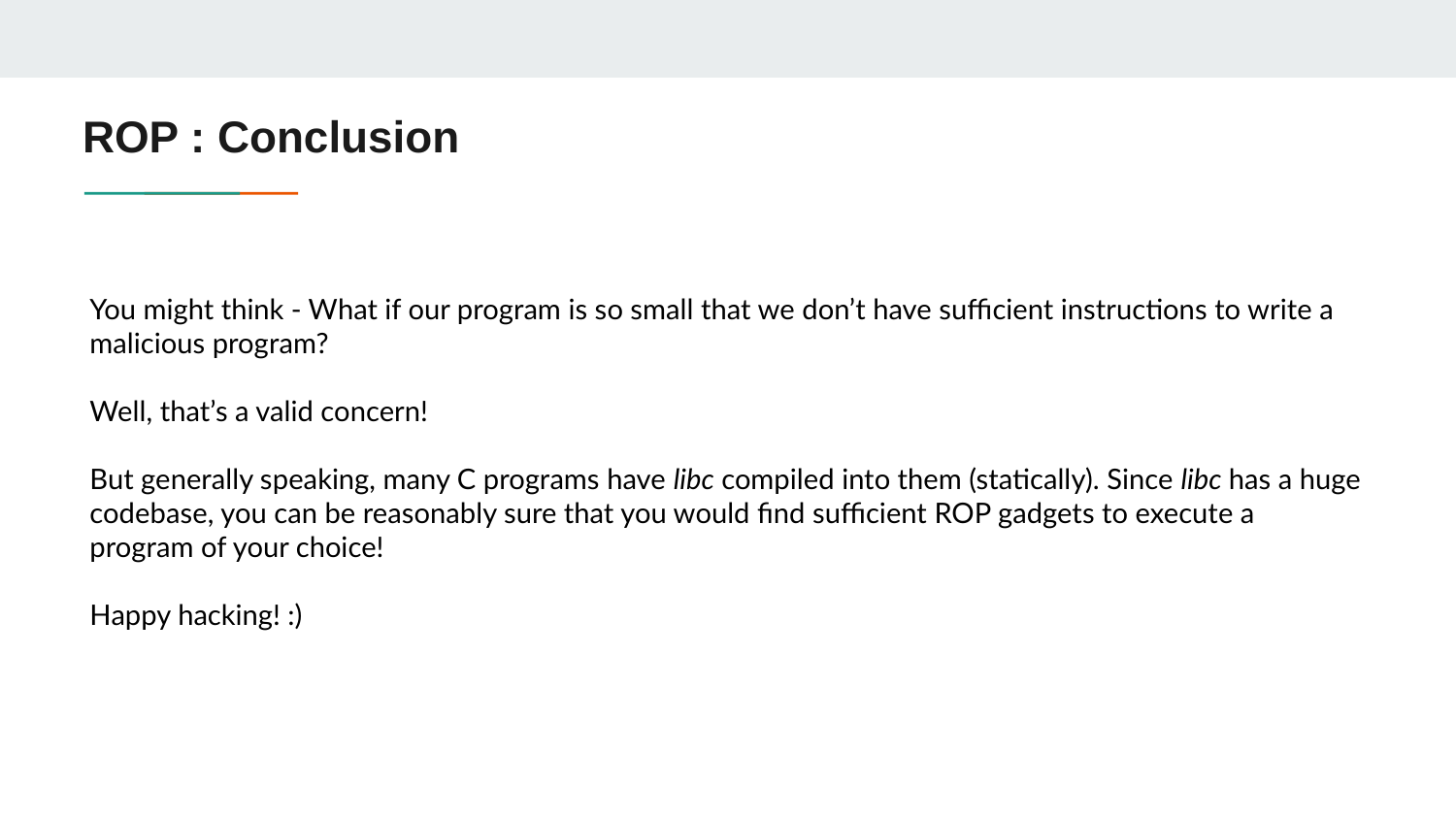

# ROP : Conclusion

You might think - What if our program is so small that we don’t have sufficient instructions to write a malicious program?

Well, that’s a valid concern!

But generally speaking, many C programs have libc compiled into them (statically). Since libc has a huge codebase, you can be reasonably sure that you would find sufficient ROP gadgets to execute a program of your choice!

Happy hacking! :)